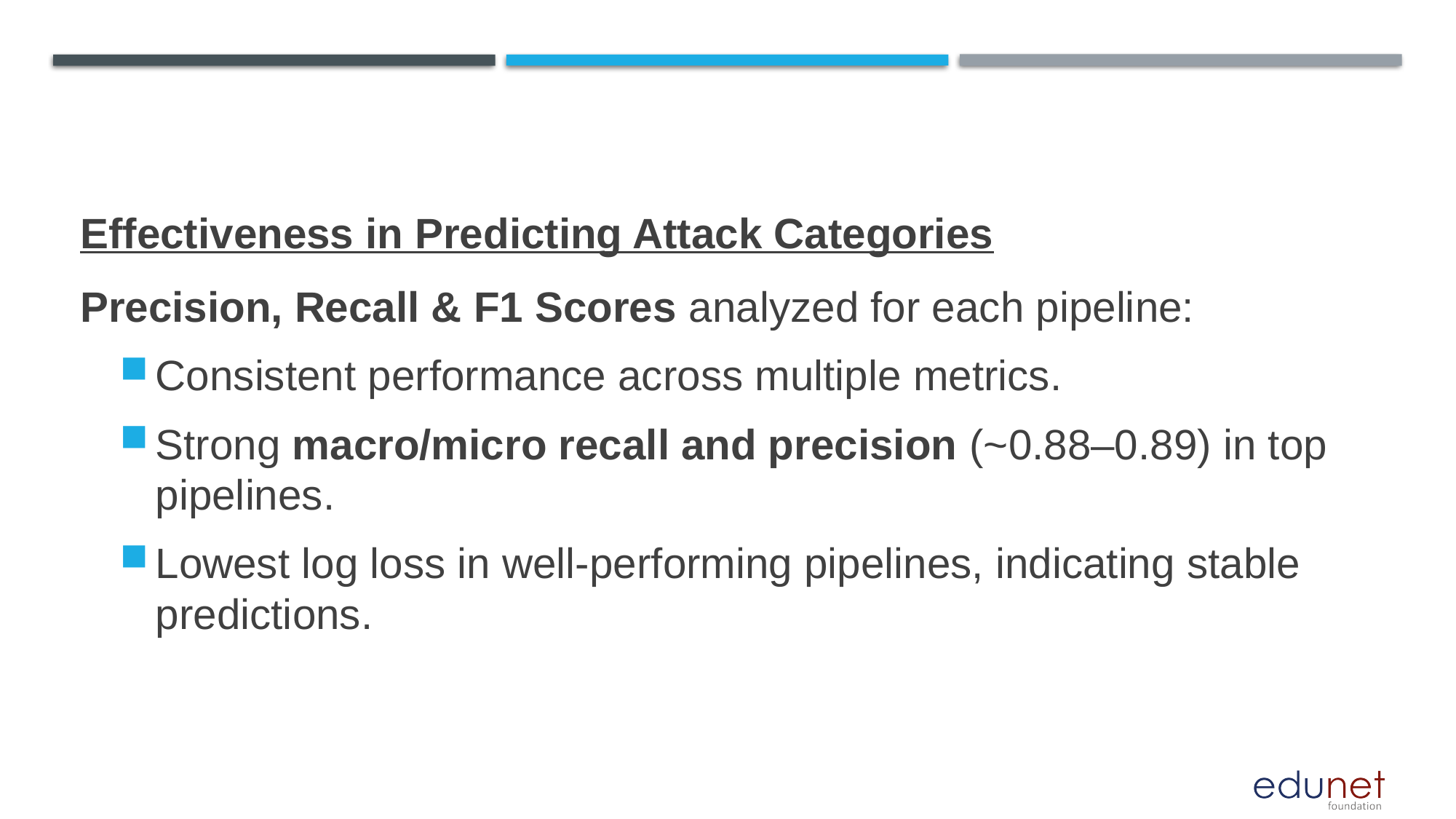

Effectiveness in Predicting Attack Categories
Precision, Recall & F1 Scores analyzed for each pipeline:
Consistent performance across multiple metrics.
Strong macro/micro recall and precision (~0.88–0.89) in top pipelines.
Lowest log loss in well-performing pipelines, indicating stable predictions.